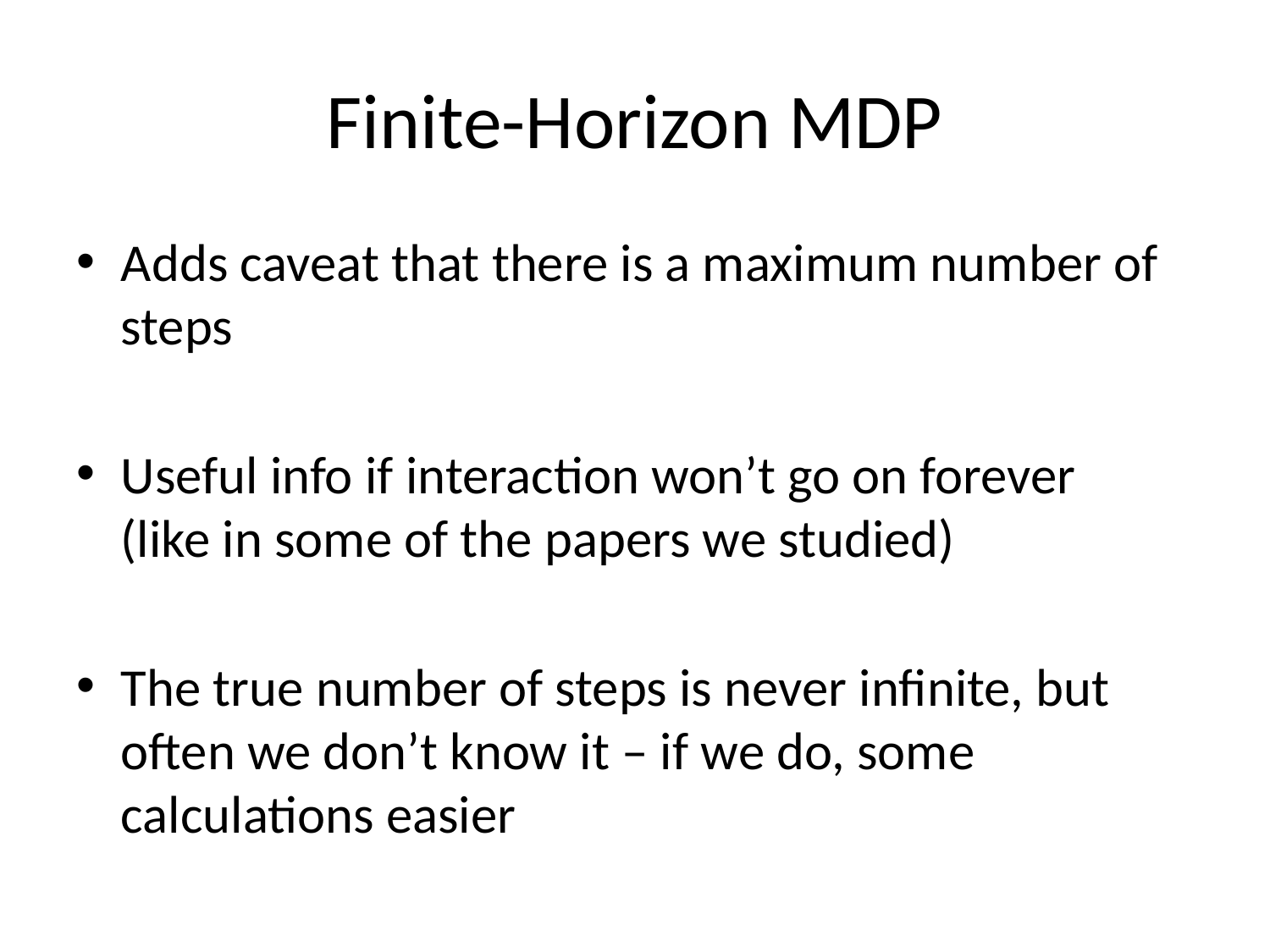

# Finite-Horizon MDP
Adds caveat that there is a maximum number of steps

Useful info if interaction won’t go on forever
(like in some of the papers we studied)

The true number of steps is never infinite, but often we don’t know it – if we do, some calculations easier